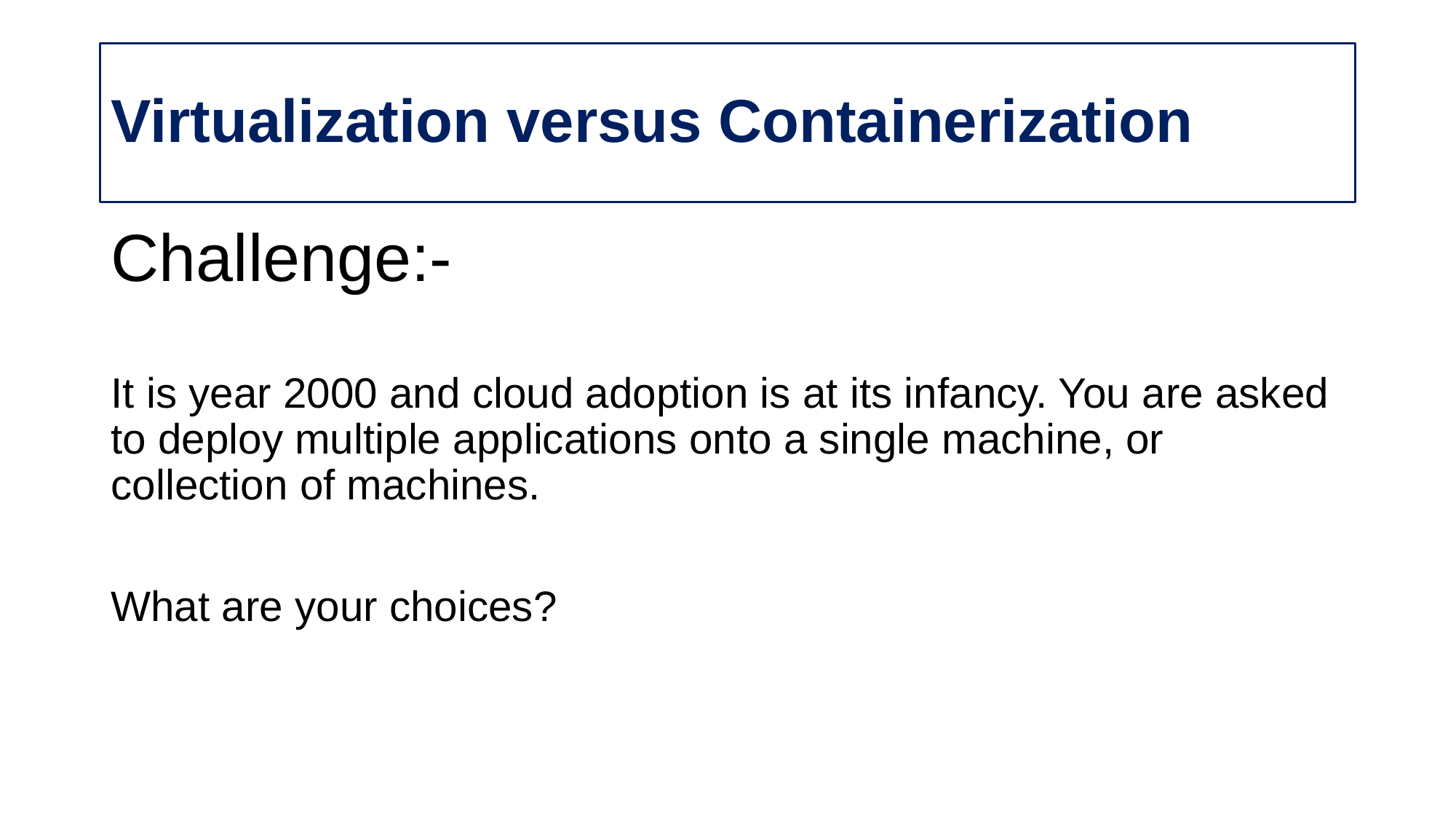

# Virtualization versus Containerization
Challenge:-

It is year 2000 and cloud adoption is at its infancy. You are asked to deploy multiple applications onto a single machine, or collection of machines.

What are your choices?